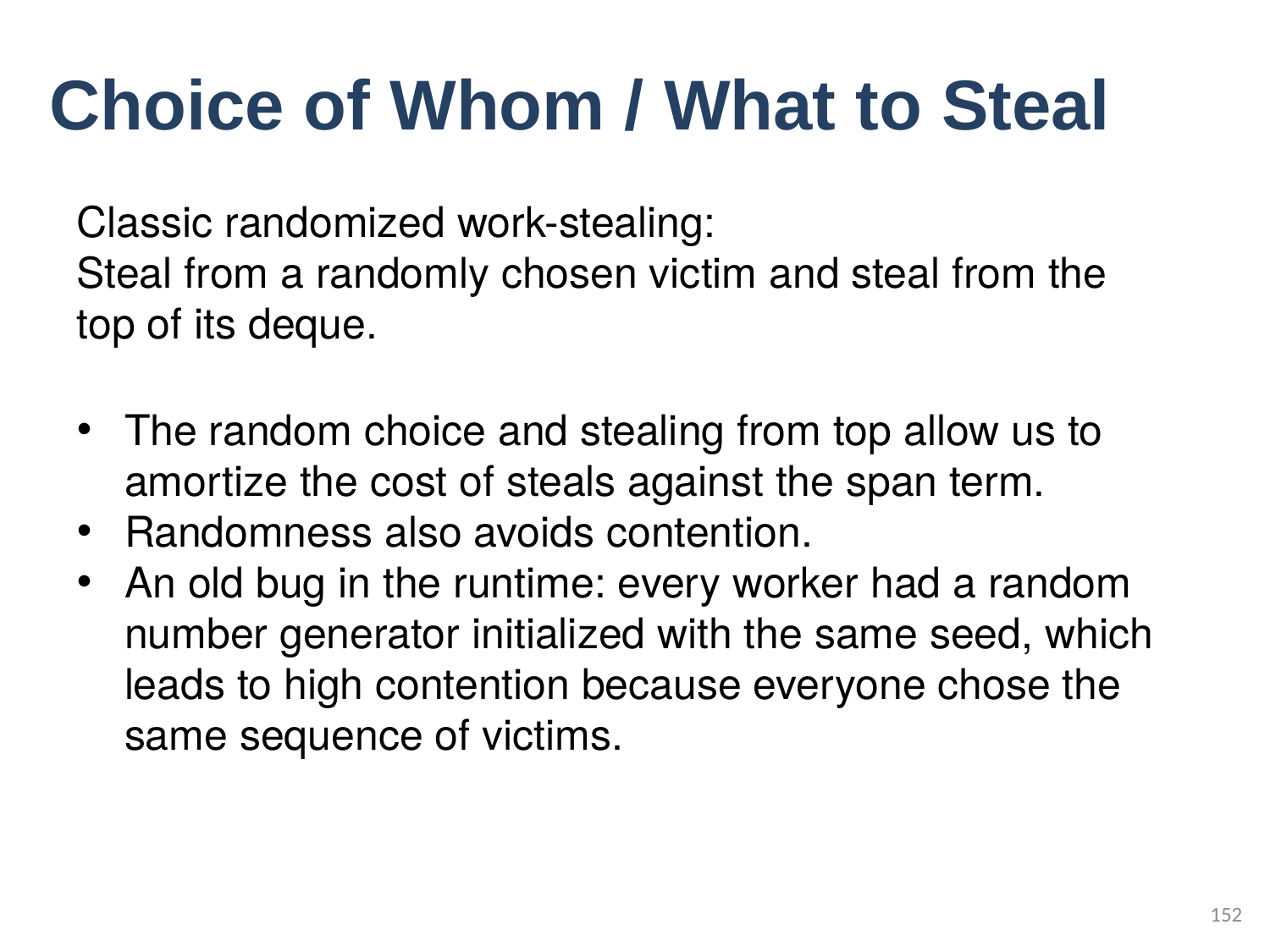

# Choice of Whom / What to Steal
Classic randomized work-stealing:
Steal from a randomly chosen victim and steal from the top of its deque.
The random choice and stealing from top allow us to amortize the cost of steals against the span term.
Randomness also avoids contention.
An old bug in the runtime: every worker had a random number generator initialized with the same seed, which leads to high contention because everyone chose the same sequence of victims.
152